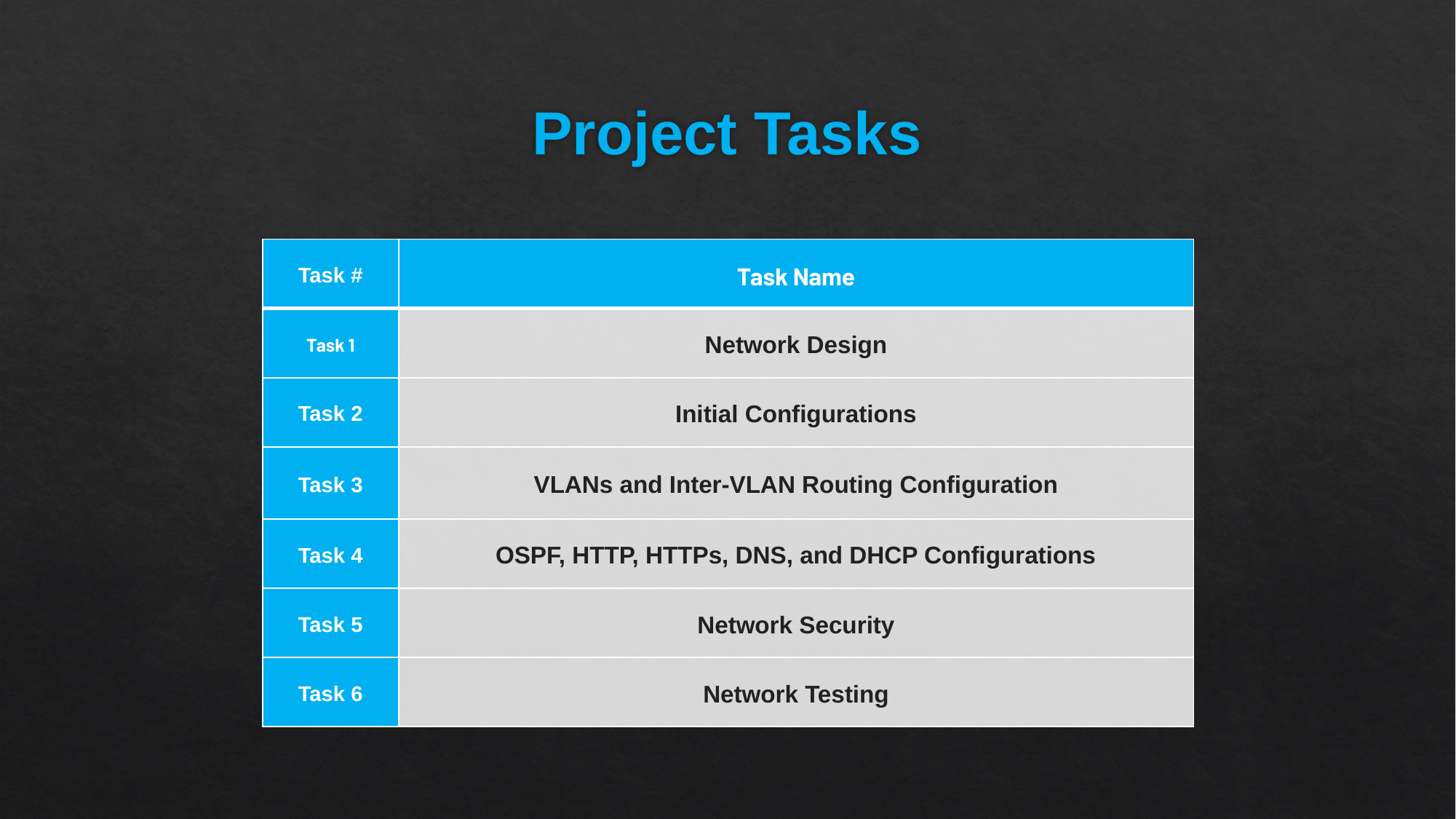

# Project Tasks
| Task # | Task Name |
| --- | --- |
| Task 1 | Network Design |
| Task 2 | Initial Configurations |
| Task 3 | VLANs and Inter-VLAN Routing Configuration |
| Task 4 | OSPF, HTTP, HTTPs, DNS, and DHCP Configurations |
| Task 5 | Network Security |
| Task 6 | Network Testing |